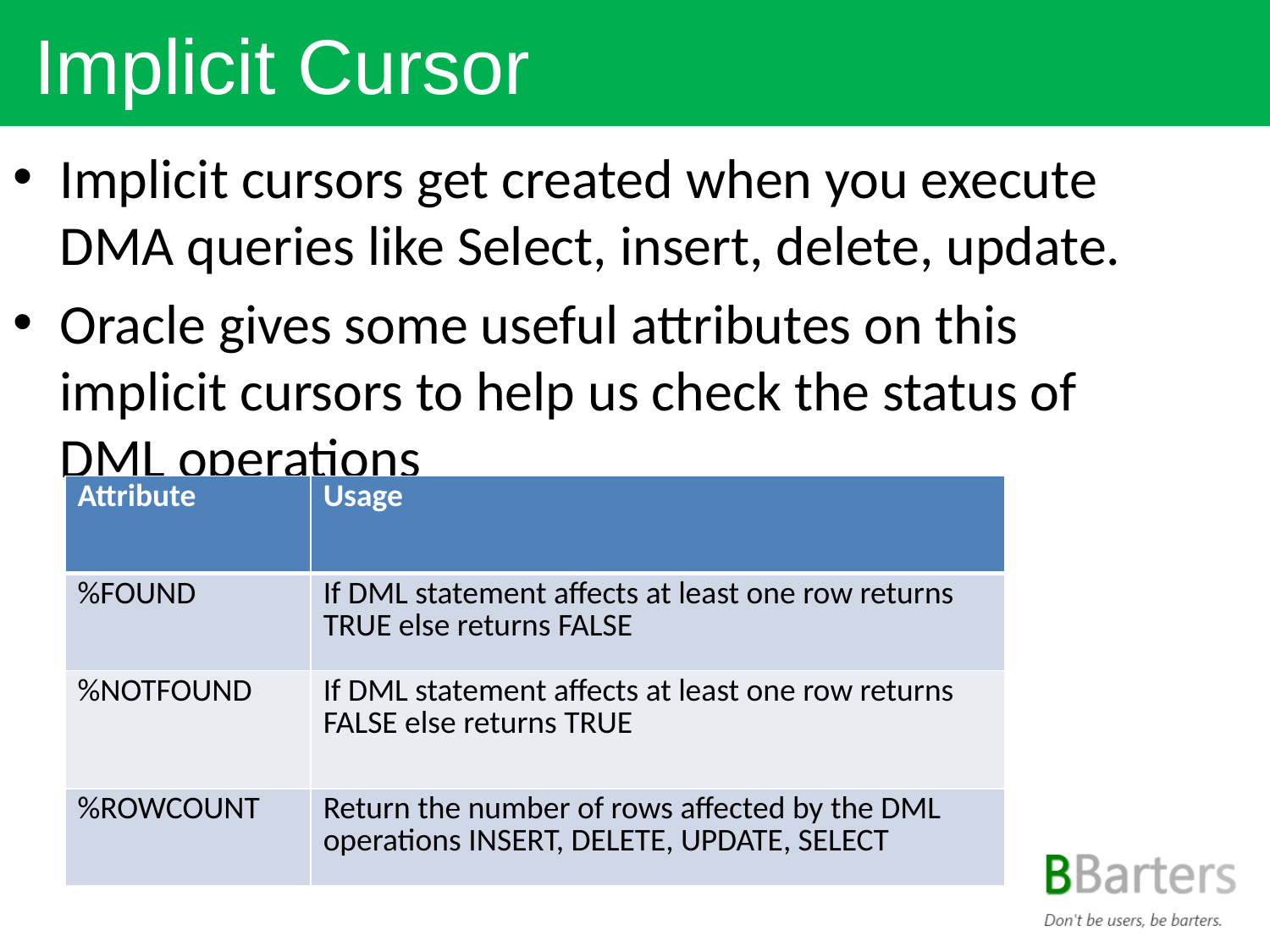

# Implicit Cursor
Implicit cursors get created when you execute DMA queries like Select, insert, delete, update.
Oracle gives some useful attributes on this implicit cursors to help us check the status of DML operations

| Attribute | Usage |
| --- | --- |
| %FOUND | If DML statement affects at least one row returns TRUE else returns FALSE |
| %NOTFOUND | If DML statement affects at least one row returns FALSE else returns TRUE |
| %ROWCOUNT | Return the number of rows affected by the DML operations INSERT, DELETE, UPDATE, SELECT |